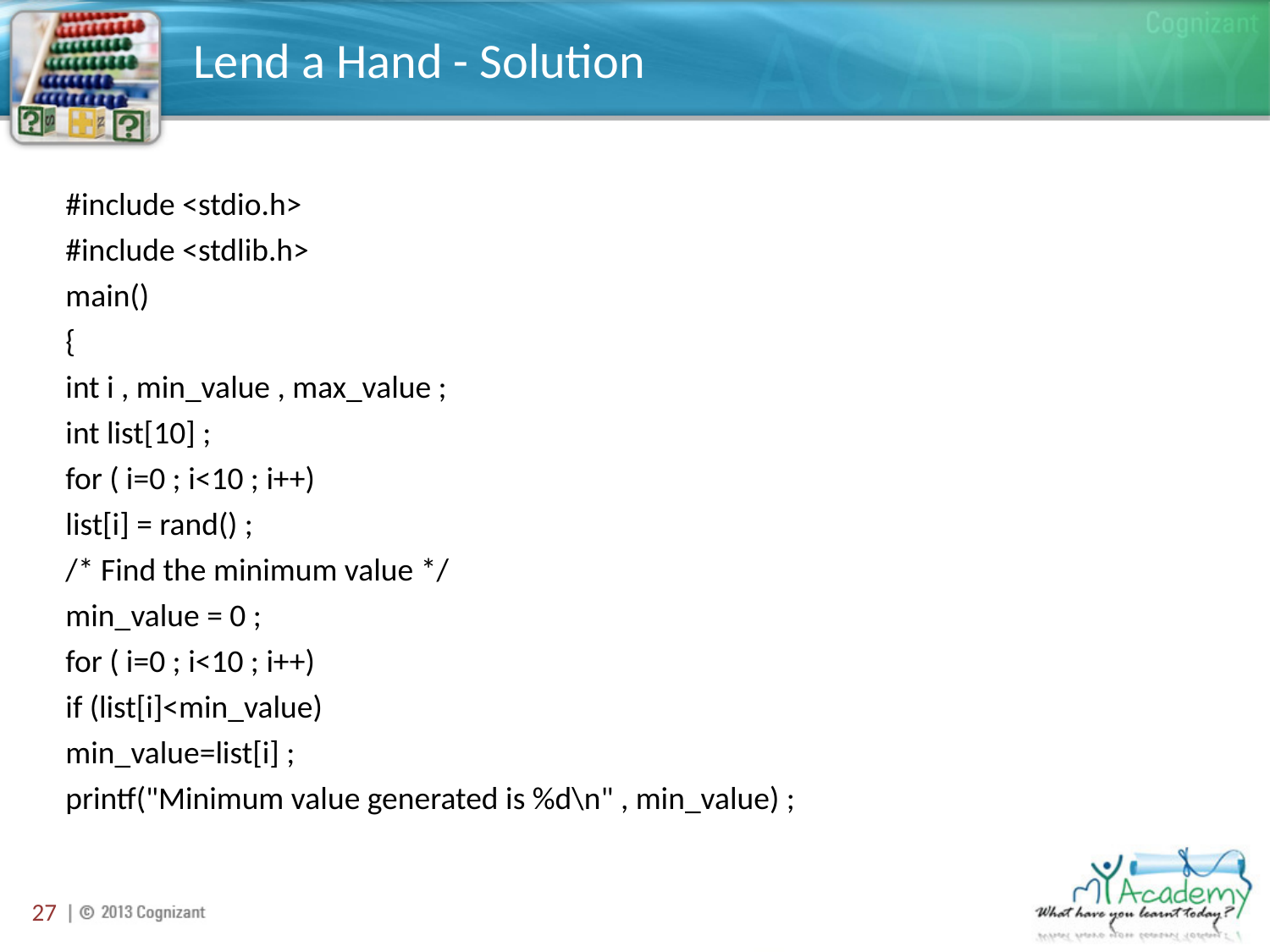

# Lend a Hand - Solution
#include <stdio.h>
#include <stdlib.h>
main()
{
int i , min_value , max_value ;
int list[10] ;
for ( i=0 ; i<10 ; i++)
list[i] = rand() ;
/* Find the minimum value */
min_value = 0 ;
for ( i=0 ; i<10 ; i++)
if (list[i]<min_value)
min_value=list[i] ;
printf("Minimum value generated is %d\n" , min_value) ;

27